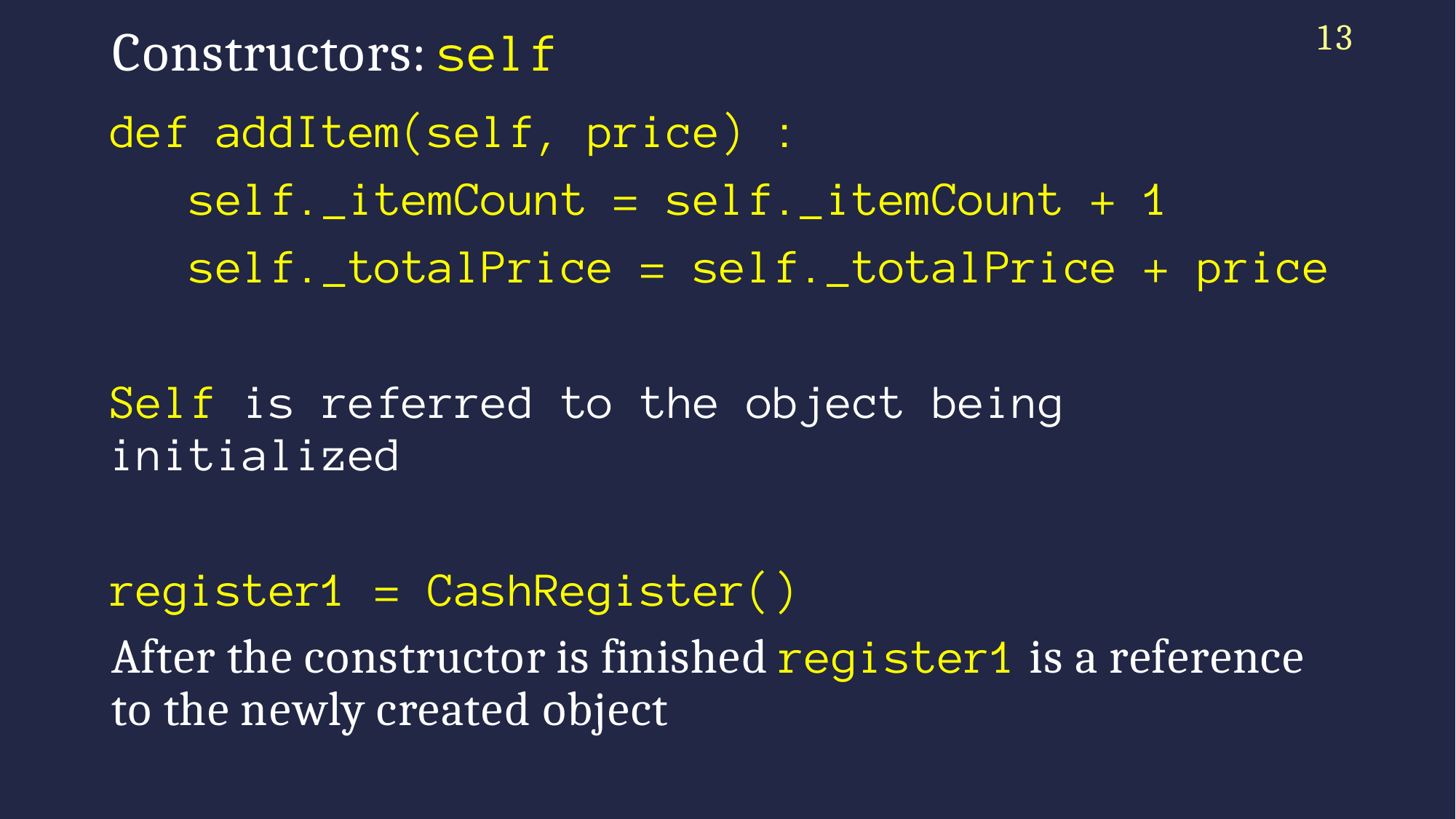

13
# Constructors: self
def addItem(self, price) :
   self._itemCount = self._itemCount + 1
   self._totalPrice = self._totalPrice + price

Self is referred to the object being initialized

register1 = CashRegister()
After the constructor is finished register1 is a reference to the newly created object